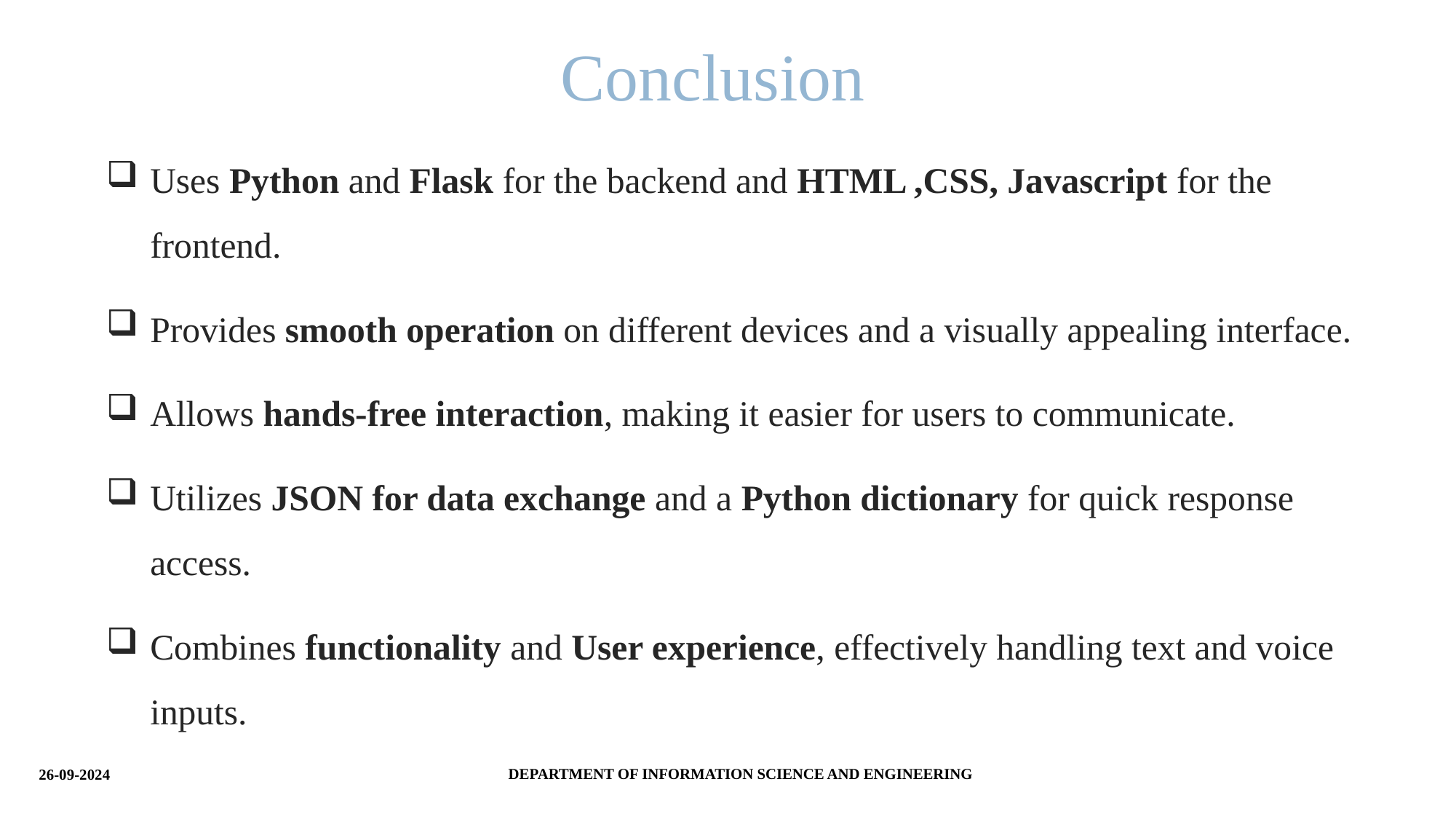

# Conclusion
Uses Python and Flask for the backend and HTML ,CSS, Javascript for the frontend.
Provides smooth operation on different devices and a visually appealing interface.
Allows hands-free interaction, making it easier for users to communicate.
Utilizes JSON for data exchange and a Python dictionary for quick response access.
Combines functionality and User experience, effectively handling text and voice inputs.

DEPARTMENT OF INFORMATION SCIENCE AND ENGINEERING
26-09-2024